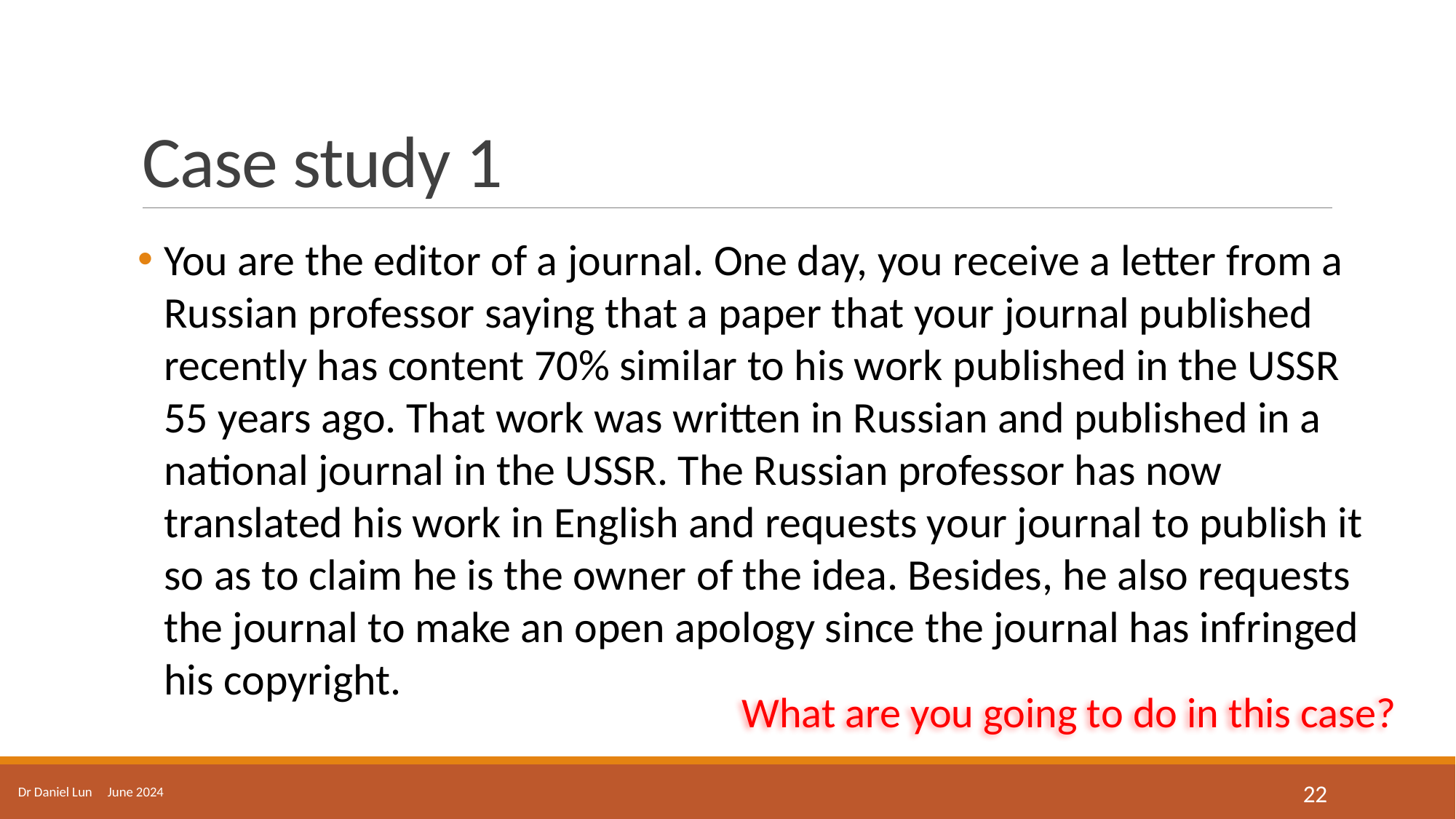

# Case study 1
You are the editor of a journal. One day, you receive a letter from a Russian professor saying that a paper that your journal published recently has content 70% similar to his work published in the USSR 55 years ago. That work was written in Russian and published in a national journal in the USSR. The Russian professor has now translated his work in English and requests your journal to publish it so as to claim he is the owner of the idea. Besides, he also requests the journal to make an open apology since the journal has infringed his copyright.

What are you going to do in this case?
Dr Daniel Lun     June 2024
22